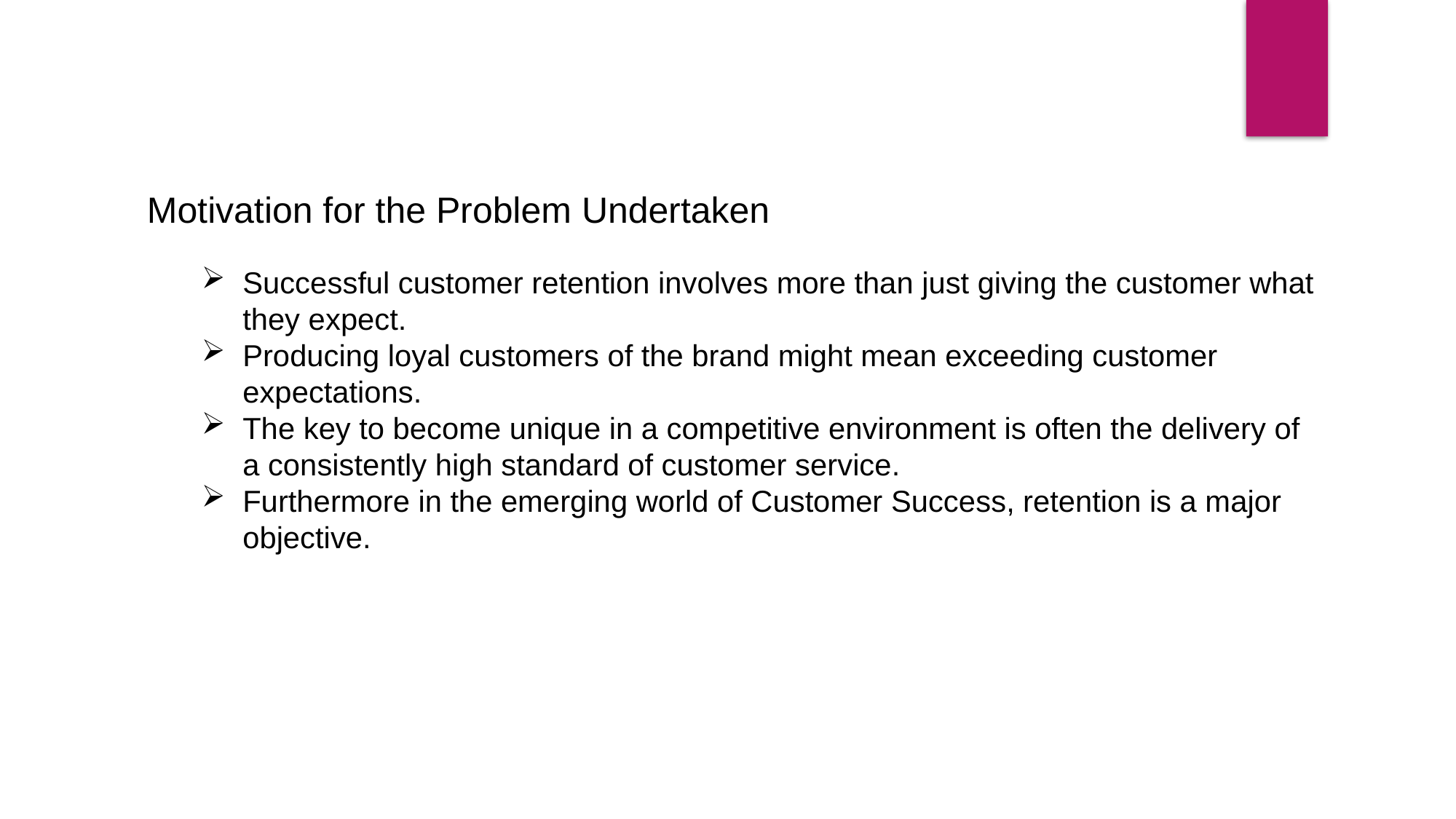

Motivation for the Problem Undertaken

Successful customer retention involves more than just giving the customer what they expect.
Producing loyal customers of the brand might mean exceeding customer expectations.
The key to become unique in a competitive environment is often the delivery of a consistently high standard of customer service.
Furthermore in the emerging world of Customer Success, retention is a major objective.